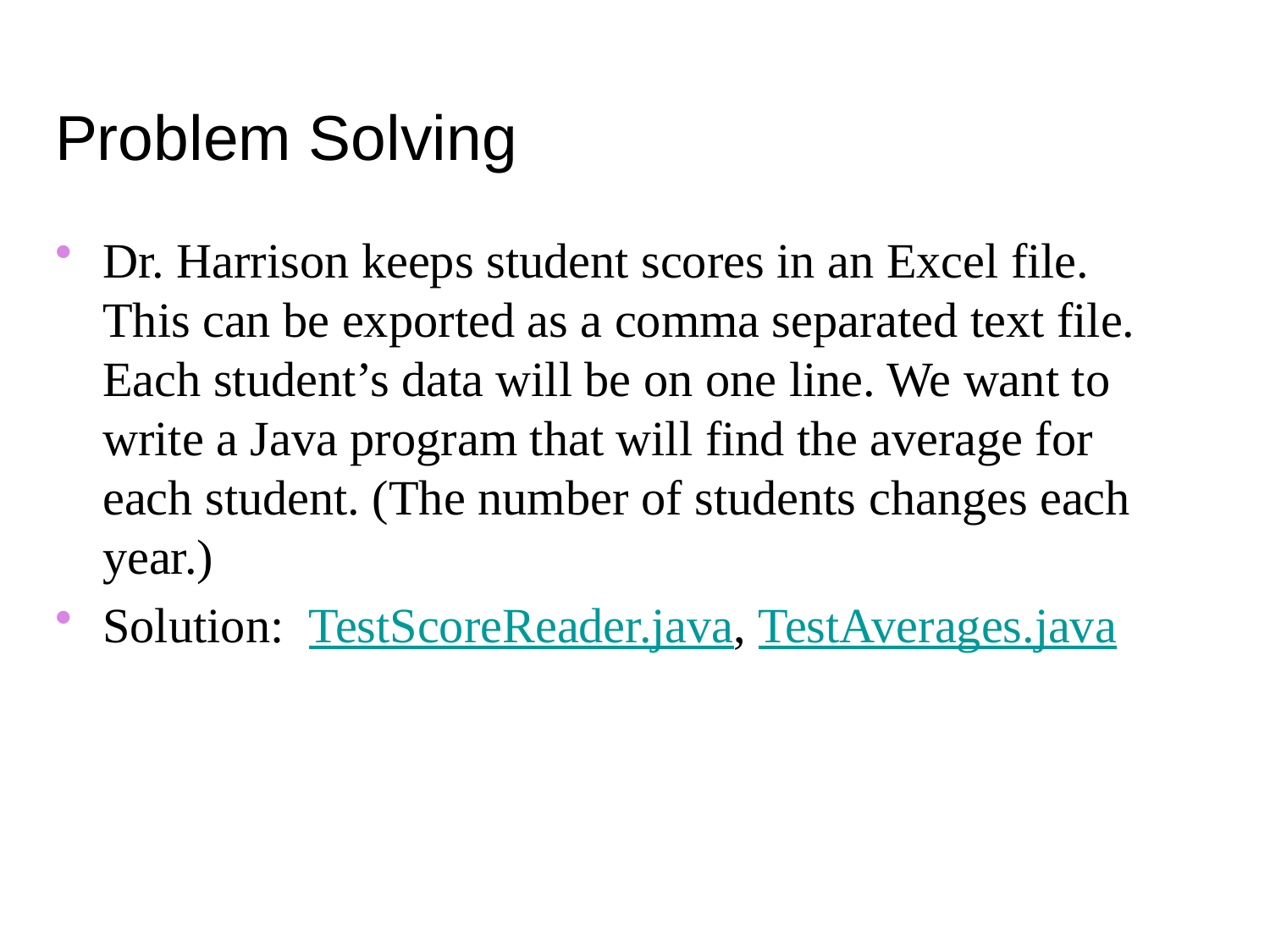

Problem Solving
Dr. Harrison keeps student scores in an Excel file.  This can be exported as a comma separated text file.  Each student’s data will be on one line. We want to write a Java program that will find the average for each student. (The number of students changes each year.)
Solution:  TestScoreReader.java, TestAverages.java